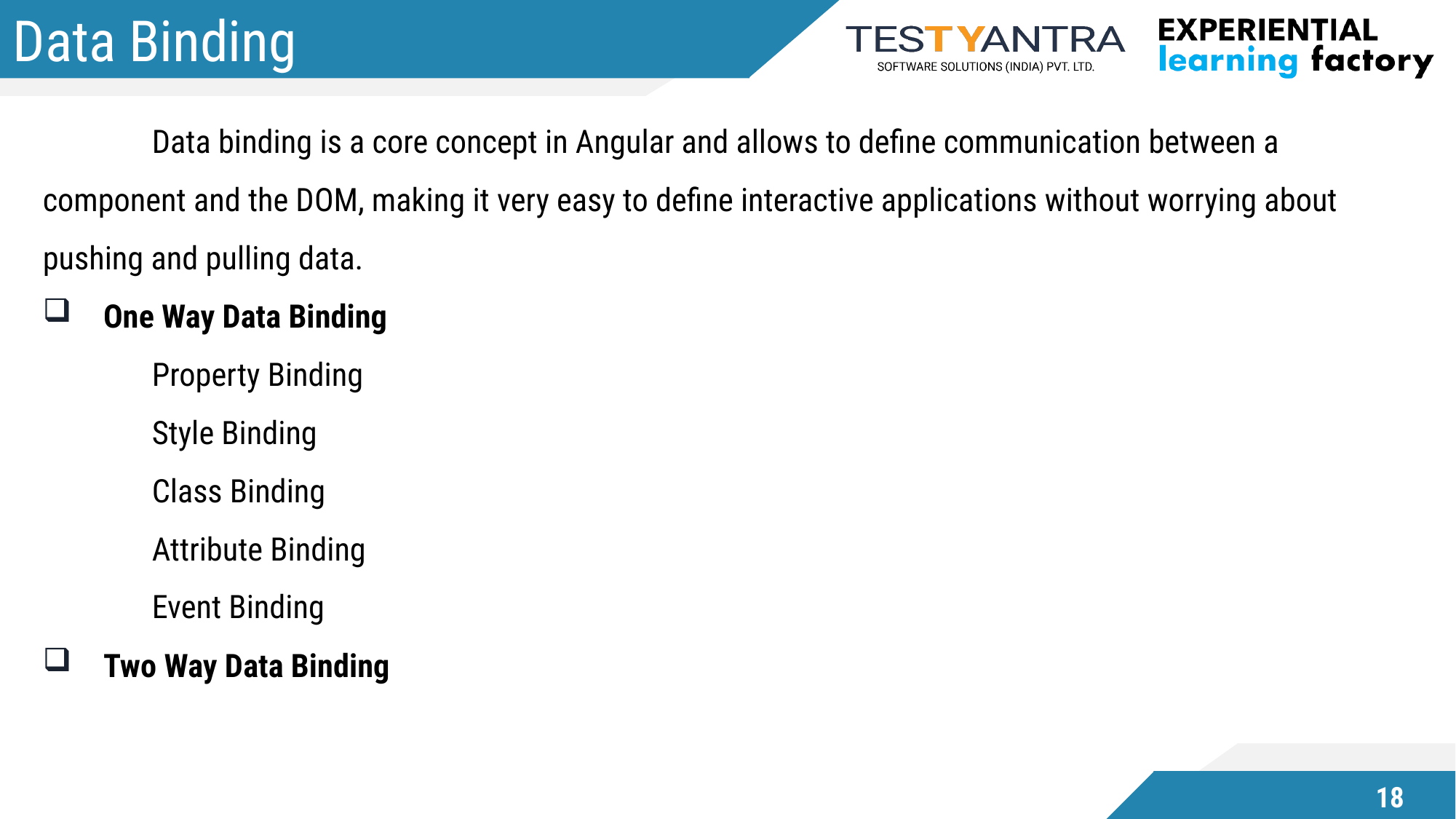

# Data Binding
	Data binding is a core concept in Angular and allows to define communication between a component and the DOM, making it very easy to define interactive applications without worrying about pushing and pulling data.
One Way Data Binding
	Property Binding
	Style Binding
	Class Binding
	Attribute Binding
	Event Binding
Two Way Data Binding
18